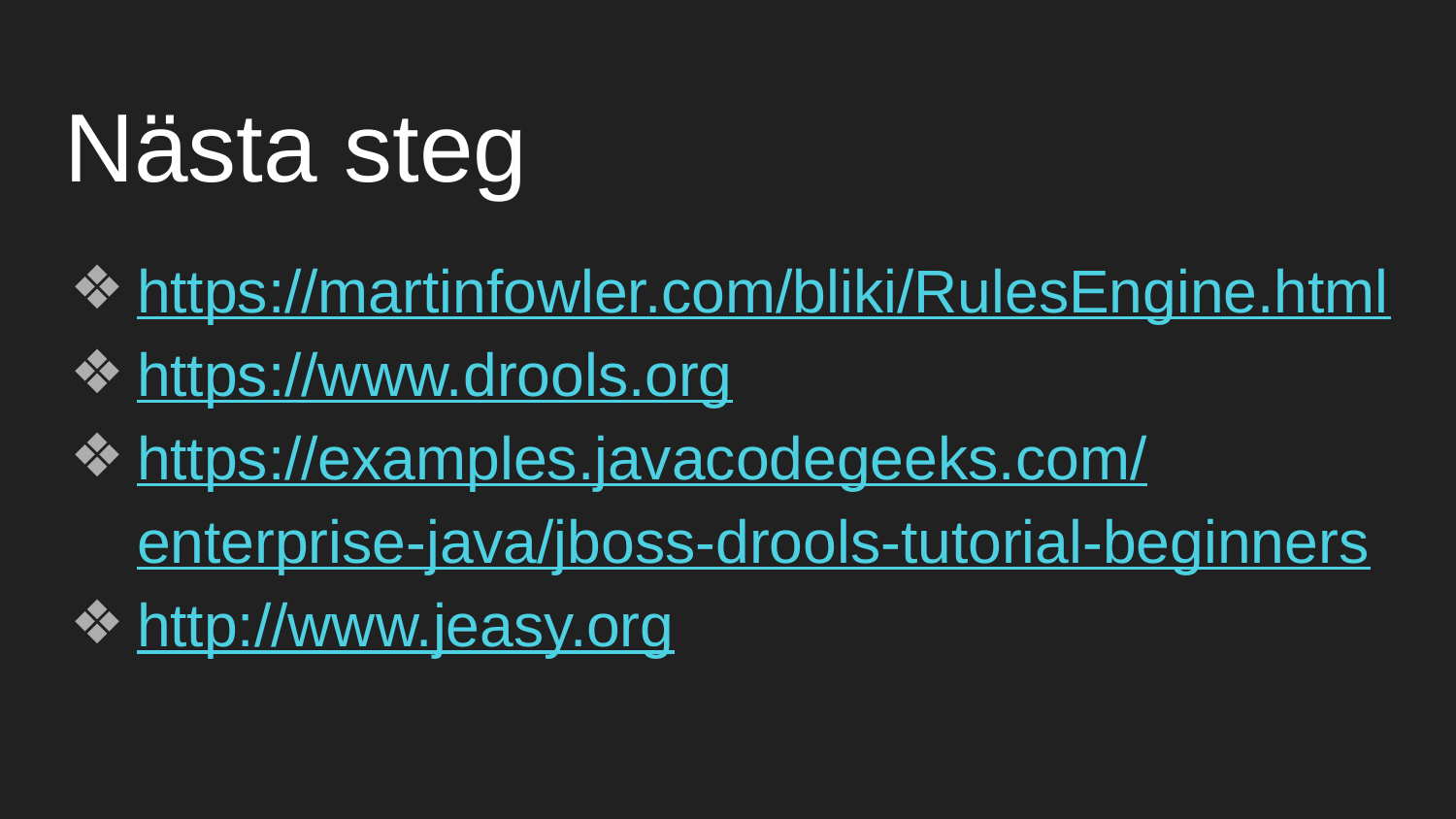

# Nästa steg
https://martinfowler.com/bliki/RulesEngine.html
https://www.drools.org
https://examples.javacodegeeks.com/
enterprise-java/jboss-drools-tutorial-beginners
http://www.jeasy.org